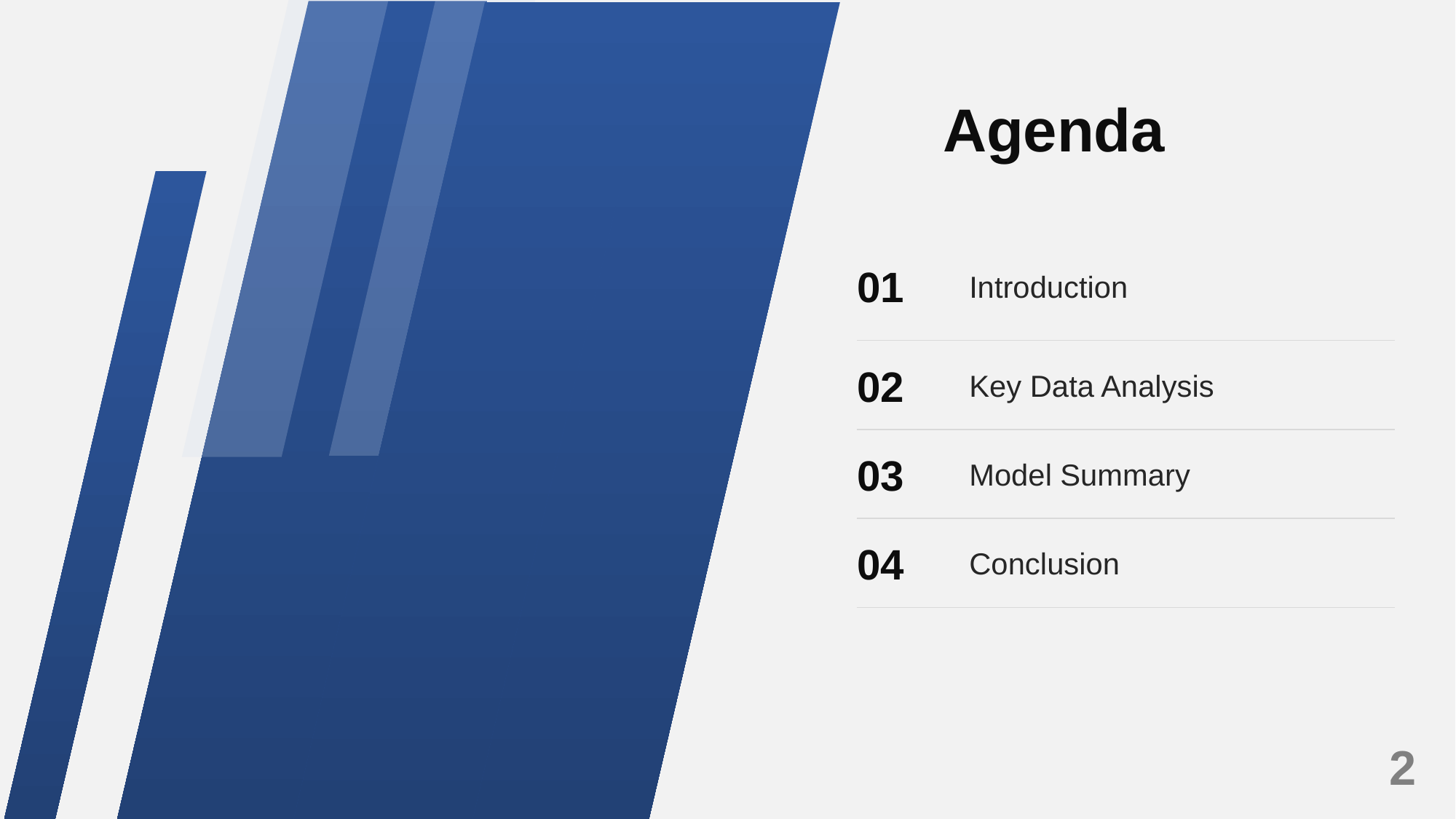

Agenda

01
Introduction
02
Key Data Analysis
03
Model Summary
04
Conclusion
2